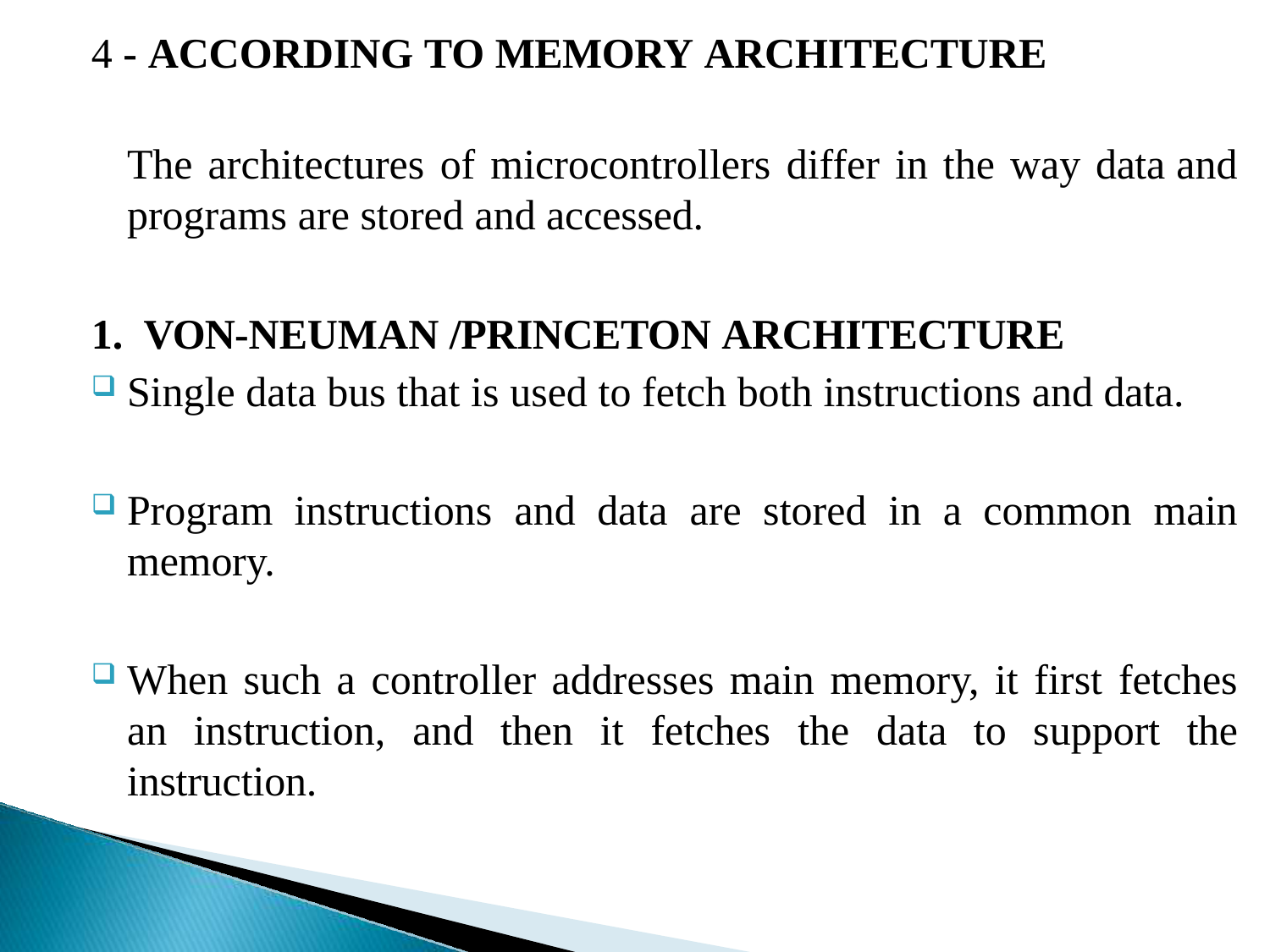

4 - ACCORDING TO MEMORY ARCHITECTURE

The architectures of microcontrollers differ in the way data and programs are stored and accessed.

VON-NEUMAN /PRINCETON ARCHITECTURE
Single data bus that is used to fetch both instructions and data.

Program  instructions  and  data  are  stored  in  a  common  main memory.

When such a controller addresses main memory, it first fetches an  instruction,  and  then  it  fetches  the  data  to  support  the instruction.